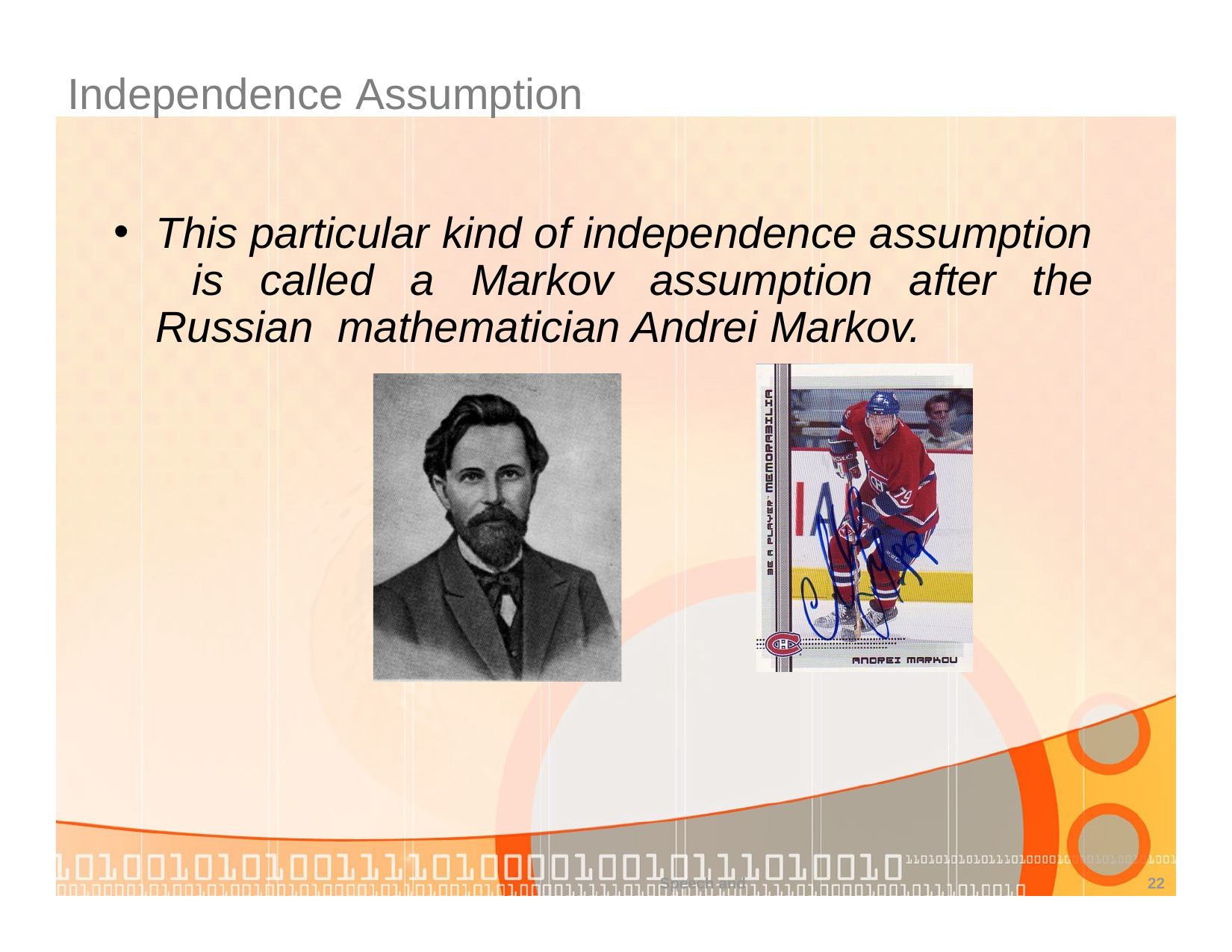

# Independence Assumption
This particular kind of independence assumption  is called a Markov assumption after the Russian  mathematician Andrei Markov.

Speech and
22